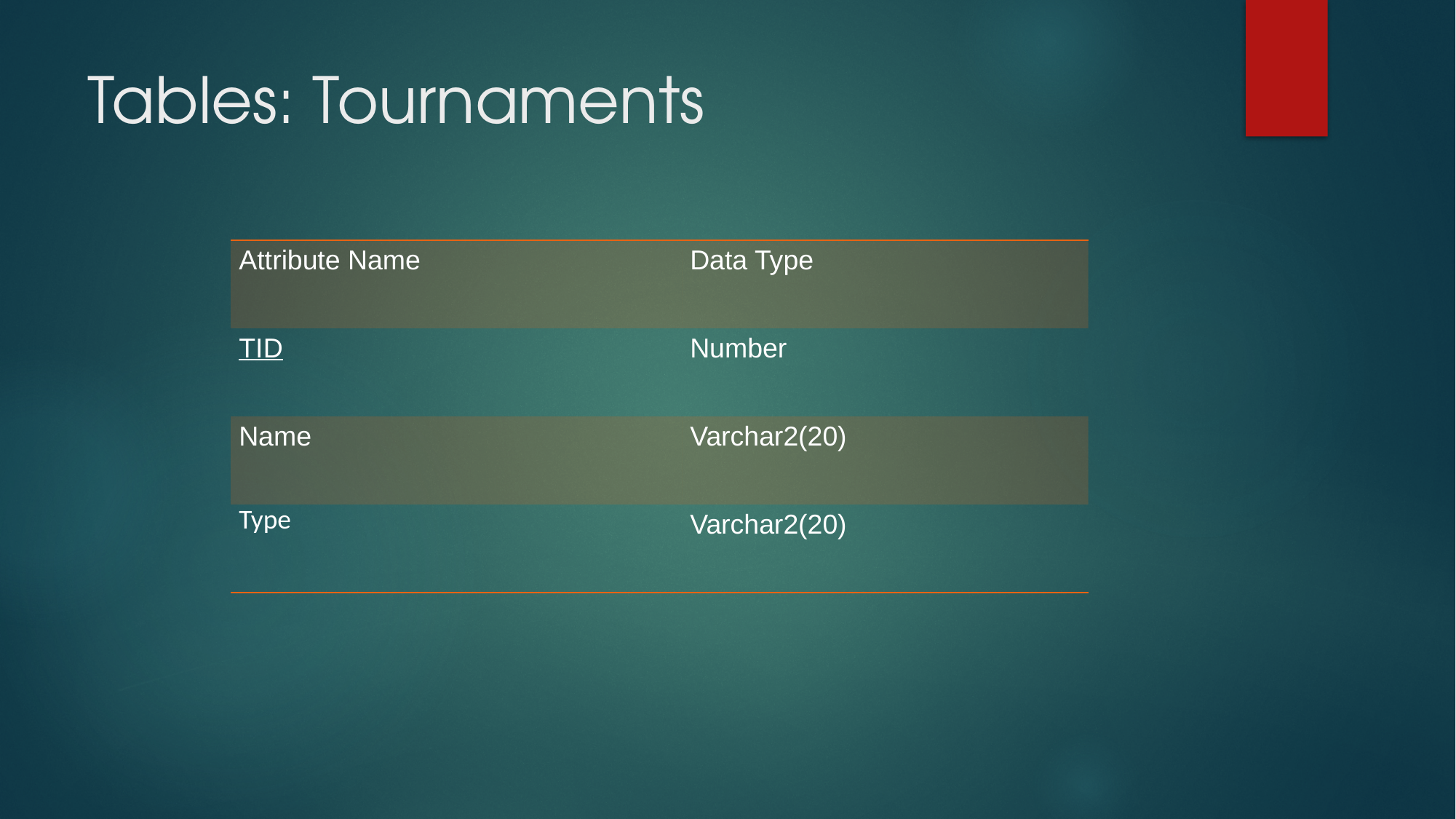

Tables: Tournaments

| Attribute Name | Data Type |
| --- | --- |
| TID | Number |
| Name | Varchar2(20) |
| Type | Varchar2(20) |